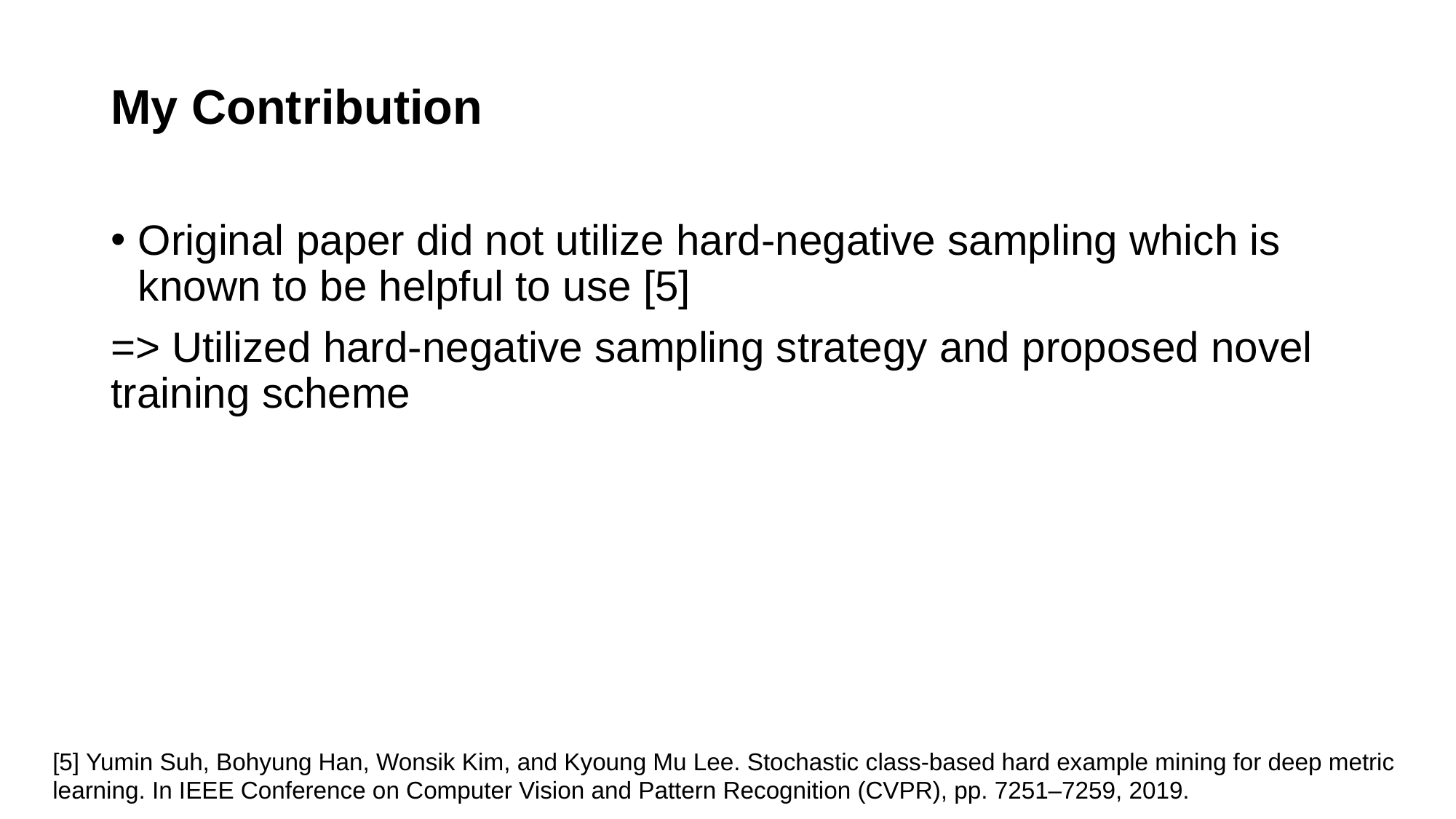

# My Contribution
Original paper did not utilize hard-negative sampling which is known to be helpful to use [5]
=> Utilized hard-negative sampling strategy and proposed novel training scheme
[5] Yumin Suh, Bohyung Han, Wonsik Kim, and Kyoung Mu Lee. Stochastic class-based hard example mining for deep metric learning. In IEEE Conference on Computer Vision and Pattern Recognition (CVPR), pp. 7251–7259, 2019.